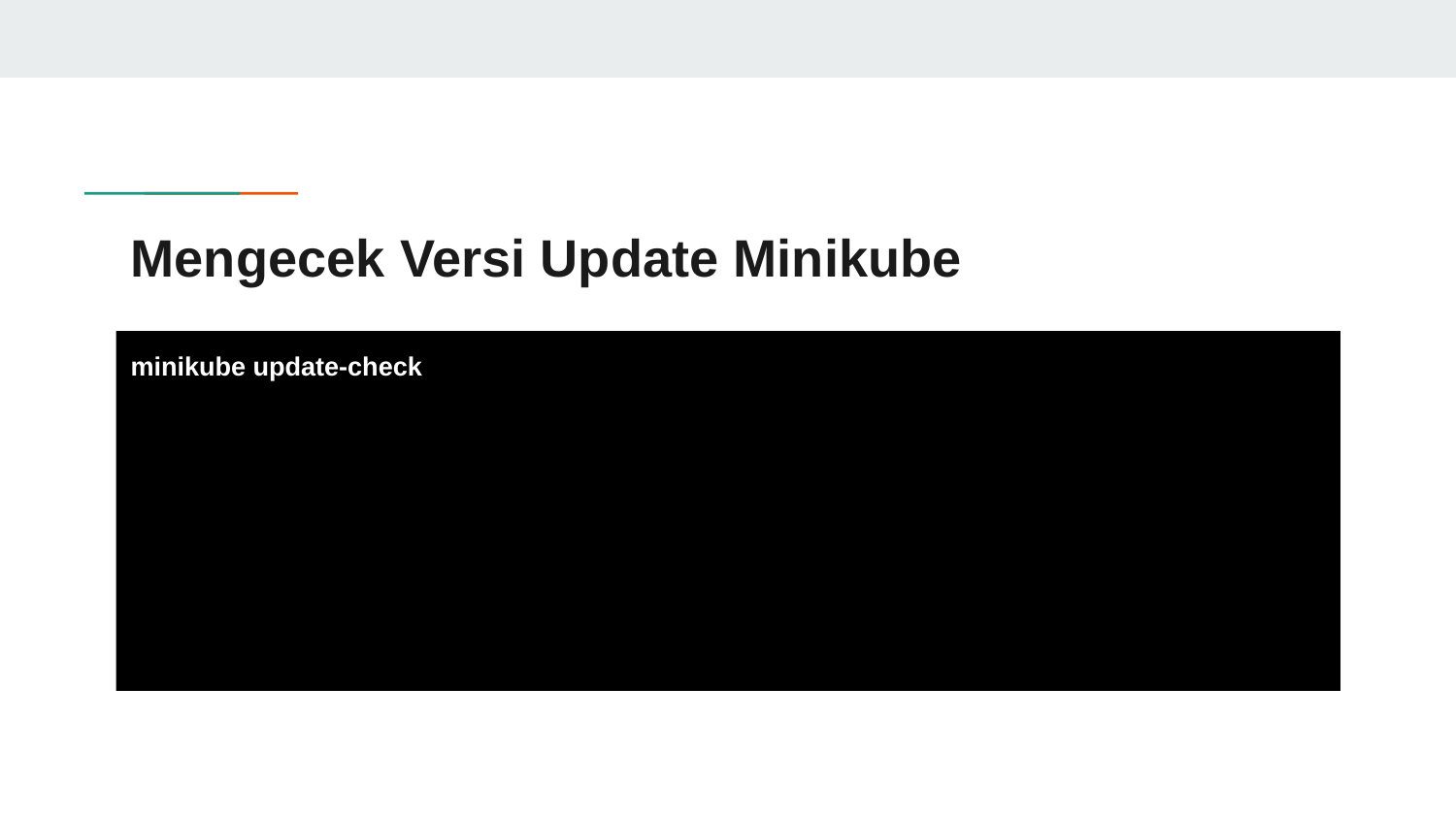

# Mengecek Versi Update Minikube

minikube update-check